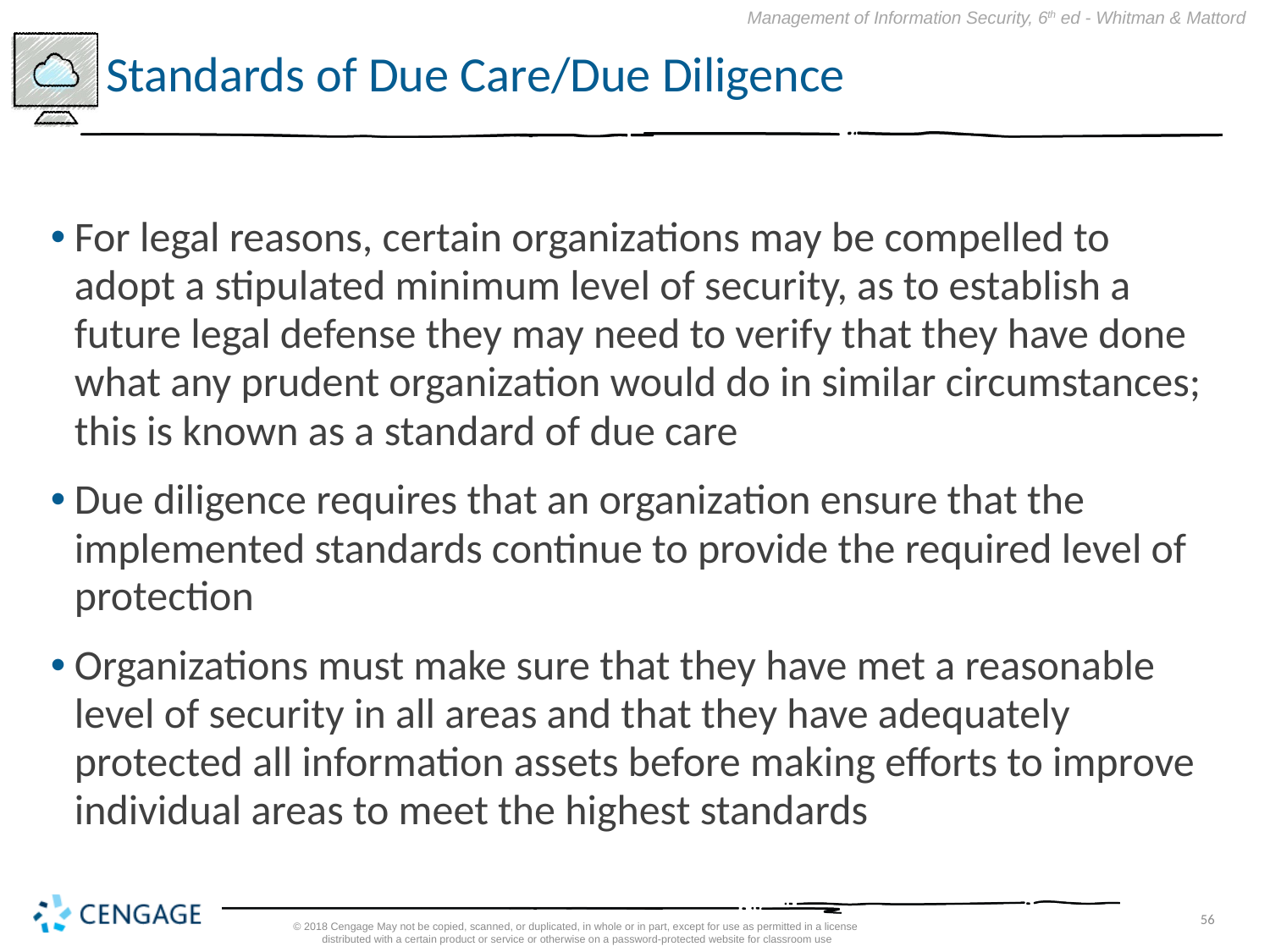

# Standards of Due Care/Due Diligence
For legal reasons, certain organizations may be compelled to adopt a stipulated minimum level of security, as to establish a future legal defense they may need to verify that they have done what any prudent organization would do in similar circumstances; this is known as a standard of due care
Due diligence requires that an organization ensure that the implemented standards continue to provide the required level of protection
Organizations must make sure that they have met a reasonable level of security in all areas and that they have adequately protected all information assets before making efforts to improve individual areas to meet the highest standards